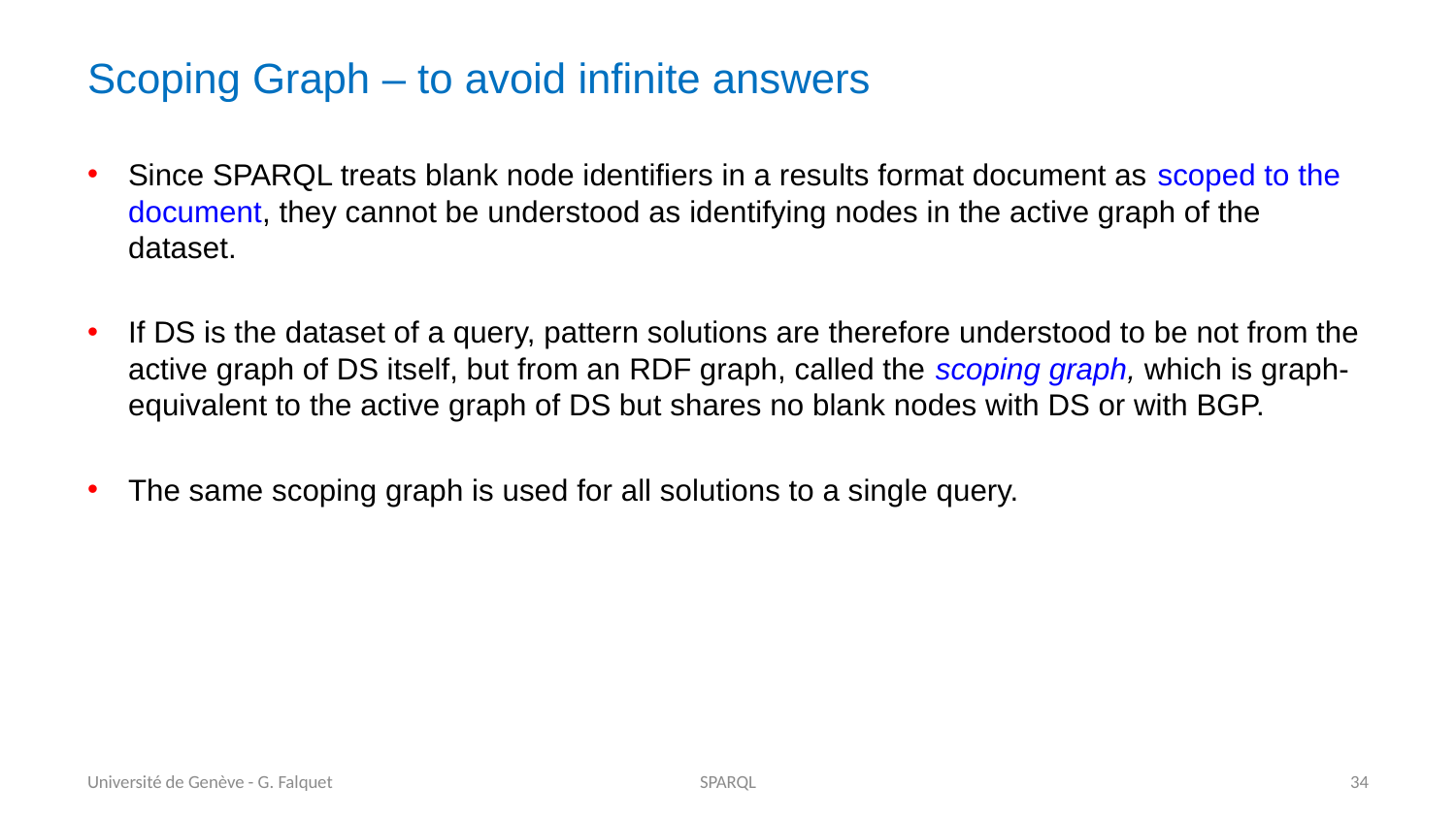

# Scoping Graph – to avoid infinite answers
Since SPARQL treats blank node identifiers in a results format document as scoped to the document, they cannot be understood as identifying nodes in the active graph of the dataset.

If DS is the dataset of a query, pattern solutions are therefore understood to be not from the active graph of DS itself, but from an RDF graph, called the scoping graph, which is graph-equivalent to the active graph of DS but shares no blank nodes with DS or with BGP.

The same scoping graph is used for all solutions to a single query.

Université de Genève - G. Falquet
SPARQL
34